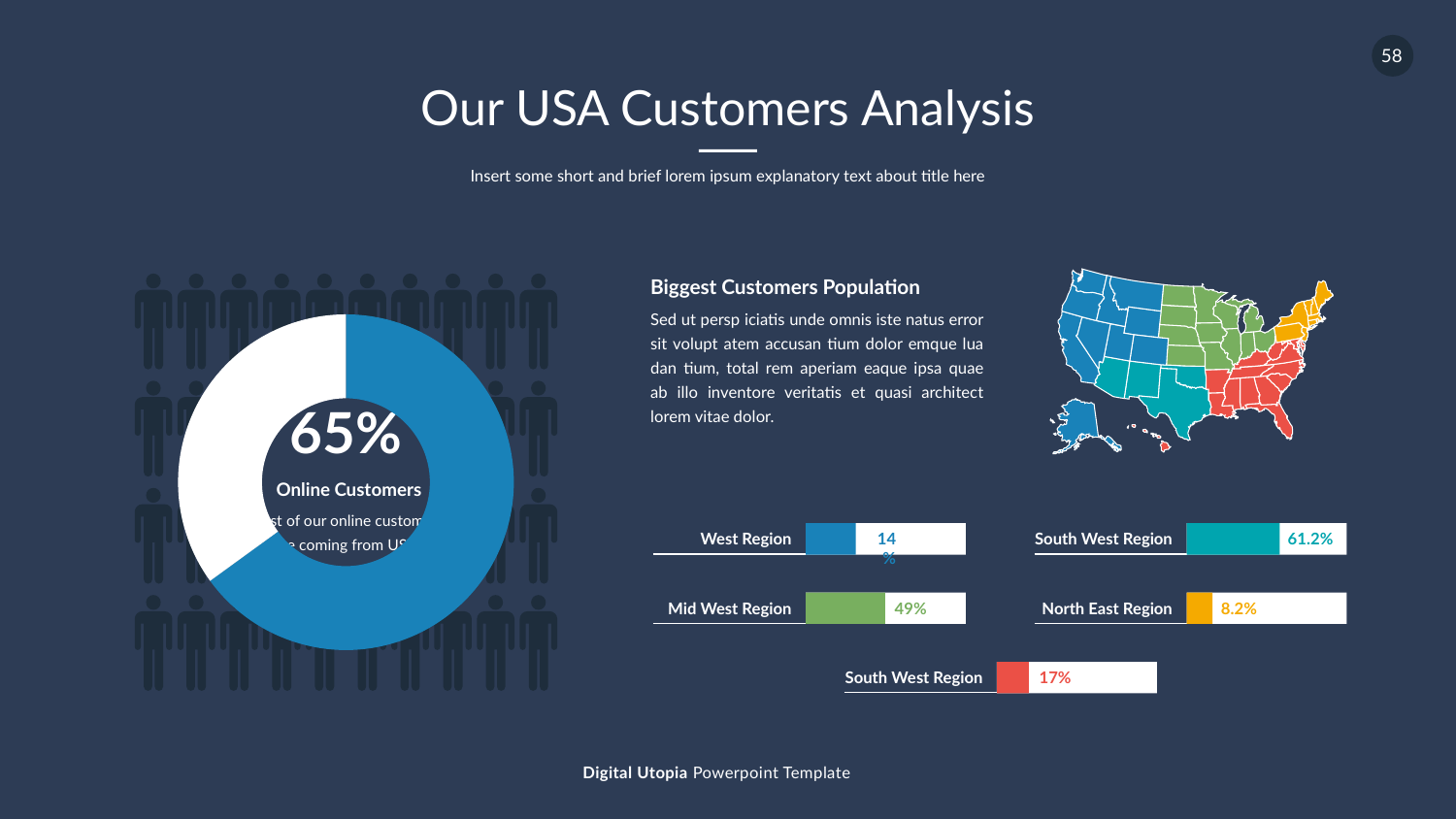

Our USA Customers Analysis
Insert some short and brief lorem ipsum explanatory text about title here

Biggest Customers Population
Sed ut persp iciatis unde omnis iste natus error sit volupt atem accusan tium dolor emque lua dan tium, total rem aperiam eaque ipsa quae ab illo inventore veritatis et quasi architect lorem vitae dolor.

### Chart

| Category | Sales |
|---|---|
| Users | 0.65 |
| Non-Users | 0.35 |
65%
Online Customers
Most of our online customers are coming from USA

West Region
14%
South West Region
61.2%

Mid West Region
49%
North East Region
8.2%

South West Region
17%